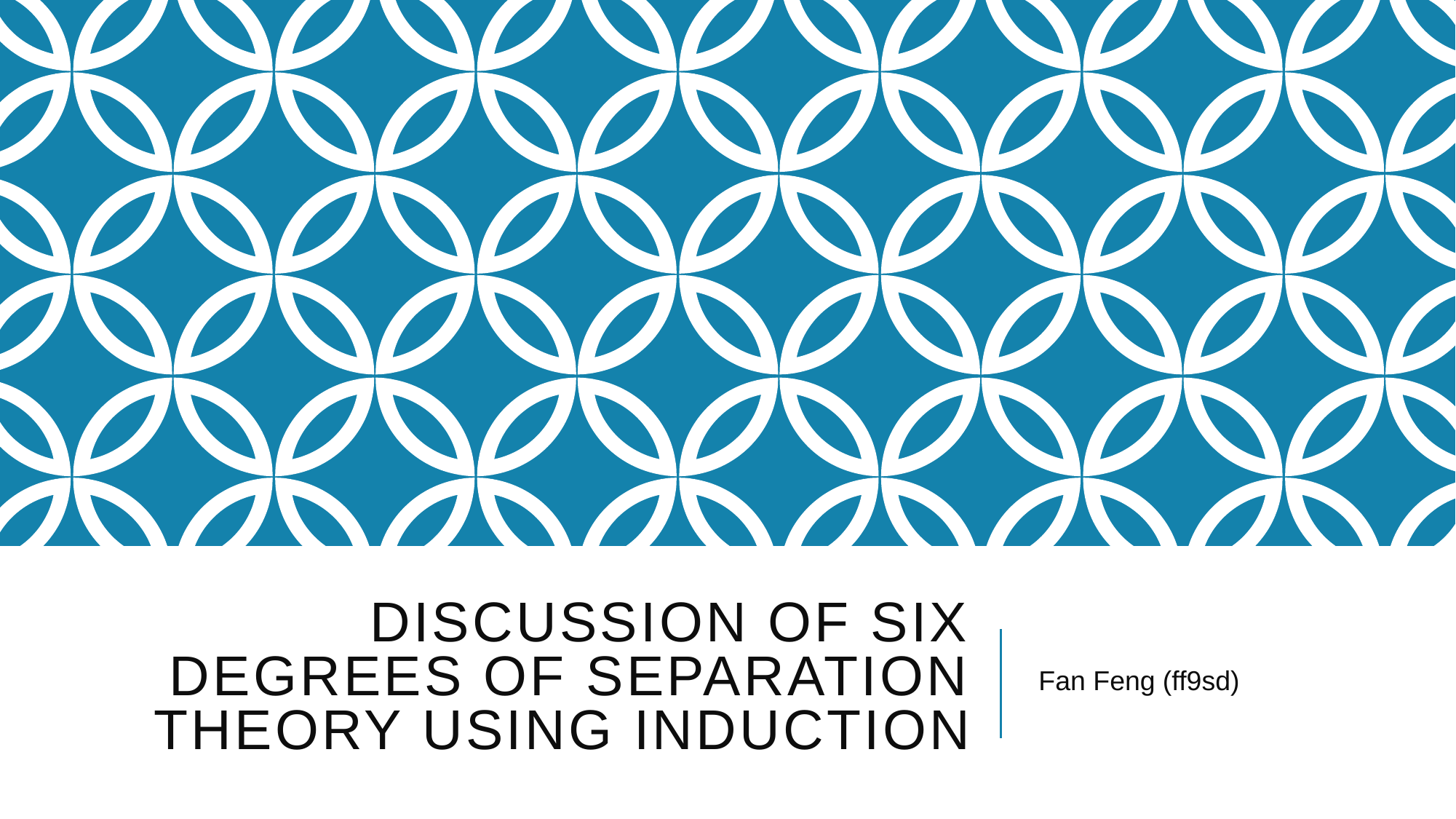

# Discussion of six degrees of separation theory using induction
Fan Feng (ff9sd)